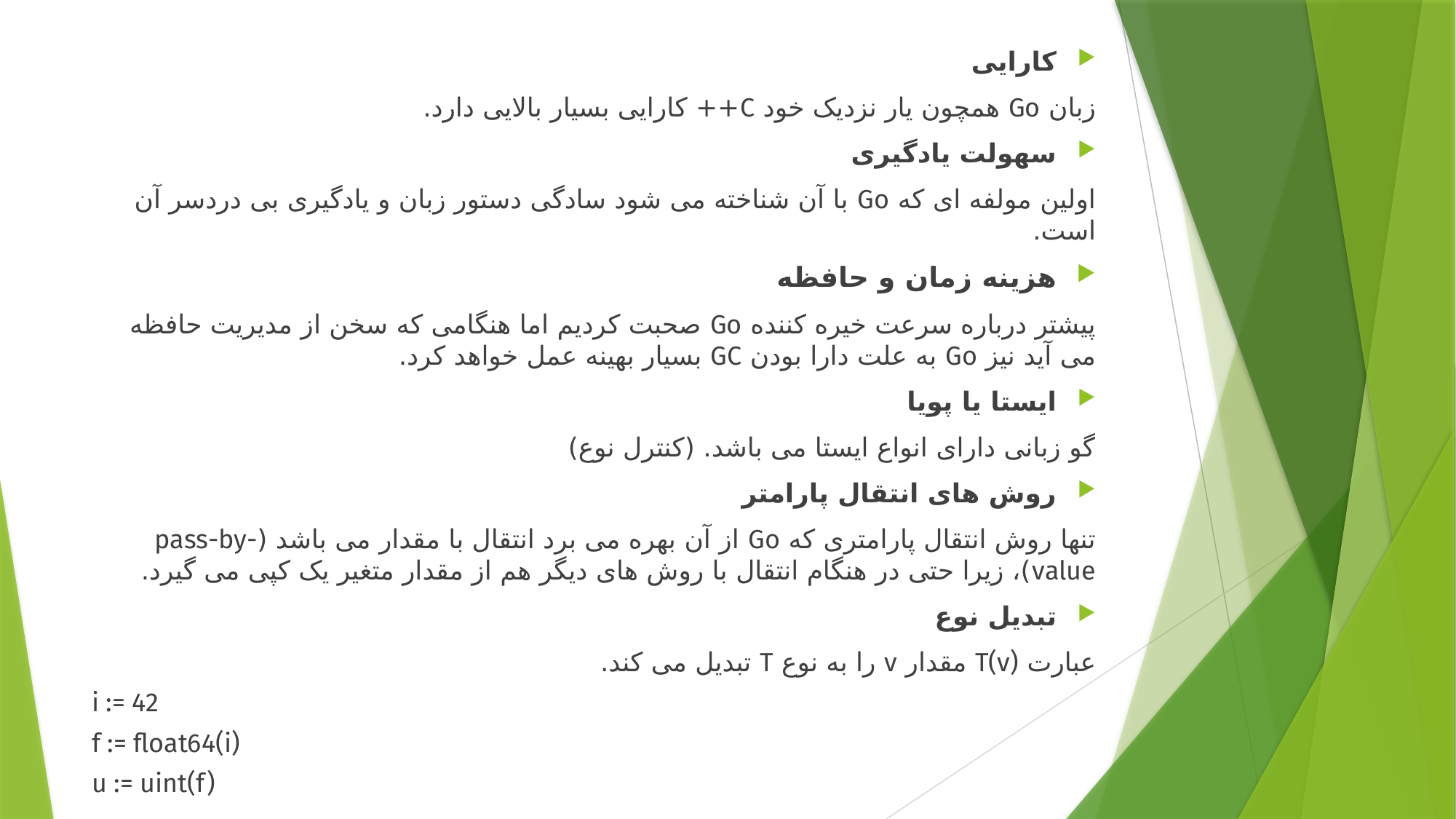

کارایی
زبان Go همچون یار نزدیک خود C++ کارایی بسیار بالایی دارد.
سهولت یادگیری
اولین مولفه ای که Go با آن شناخته می شود سادگی دستور زبان و یادگیری بی دردسر آن است.
هزینه زمان و حافظه
پیشتر درباره سرعت خیره کننده Go صحبت کردیم اما هنگامی که سخن از مدیریت حافظه می آید نیز Go به علت دارا بودن GC بسیار بهینه عمل خواهد کرد.
ایستا یا پویا
گو زبانی دارای انواع ایستا می باشد. (کنترل نوع)
روش های انتقال پارامتر
تنها روش انتقال پارامتری که Go از آن بهره می برد انتقال با مقدار می باشد (pass-by-value)، زیرا حتی در هنگام انتقال با روش های دیگر هم از مقدار متغیر یک کپی می گیرد.
تبدیل نوع
عبارت T(v) مقدار v را به نوع T تبدیل می کند.
i := 42
f := float64(i)
u := uint(f)